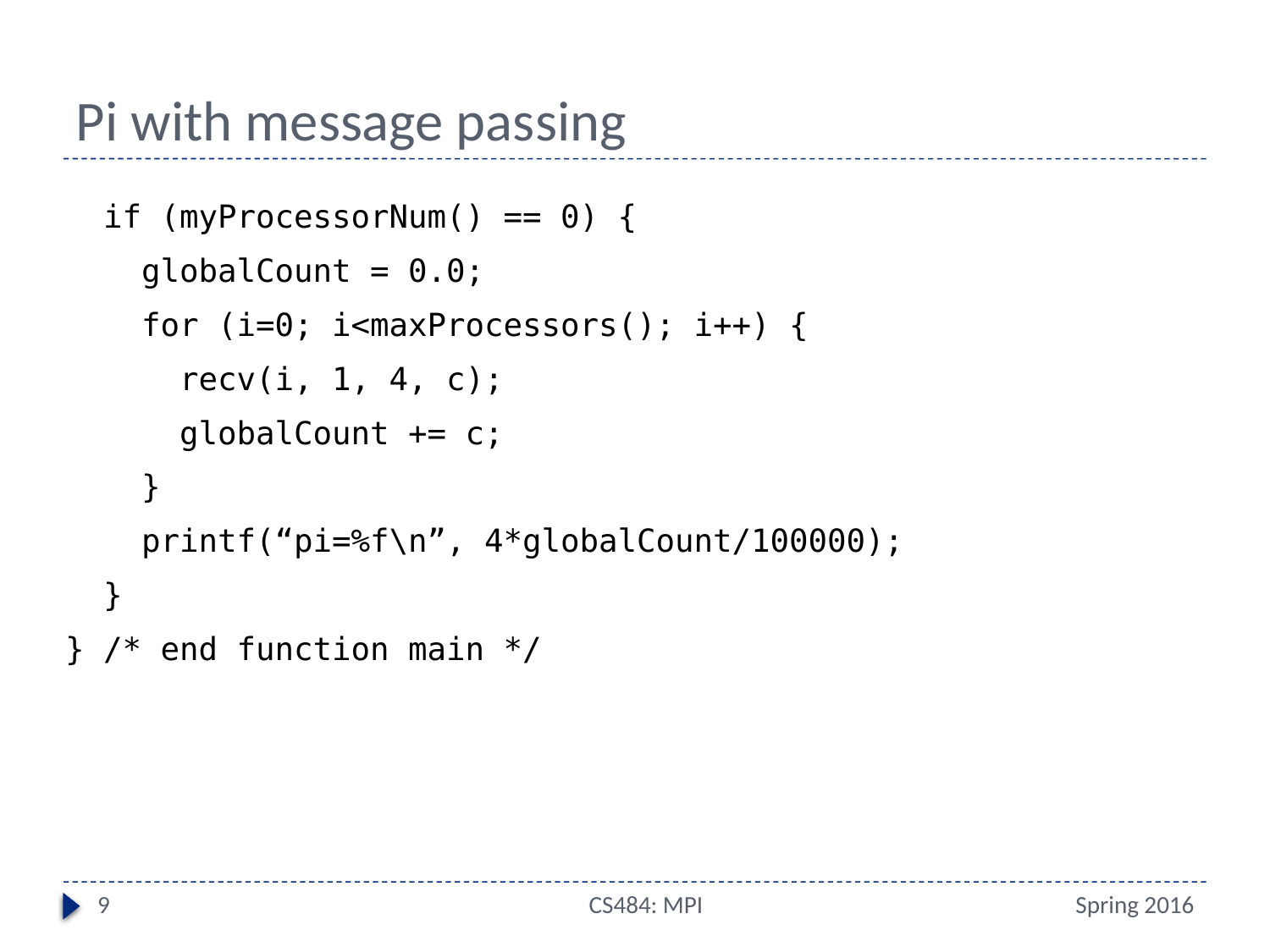

# Pi with message passing
  if (myProcessorNum() == 0) {
    globalCount = 0.0;
    for (i=0; i<maxProcessors(); i++) {
      recv(i, 1, 4, c);
      globalCount += c;
    }
    printf(“pi=%f\n”, 4*globalCount/100000);
  }
} /* end function main */
9
CS484: MPI
Spring 2016